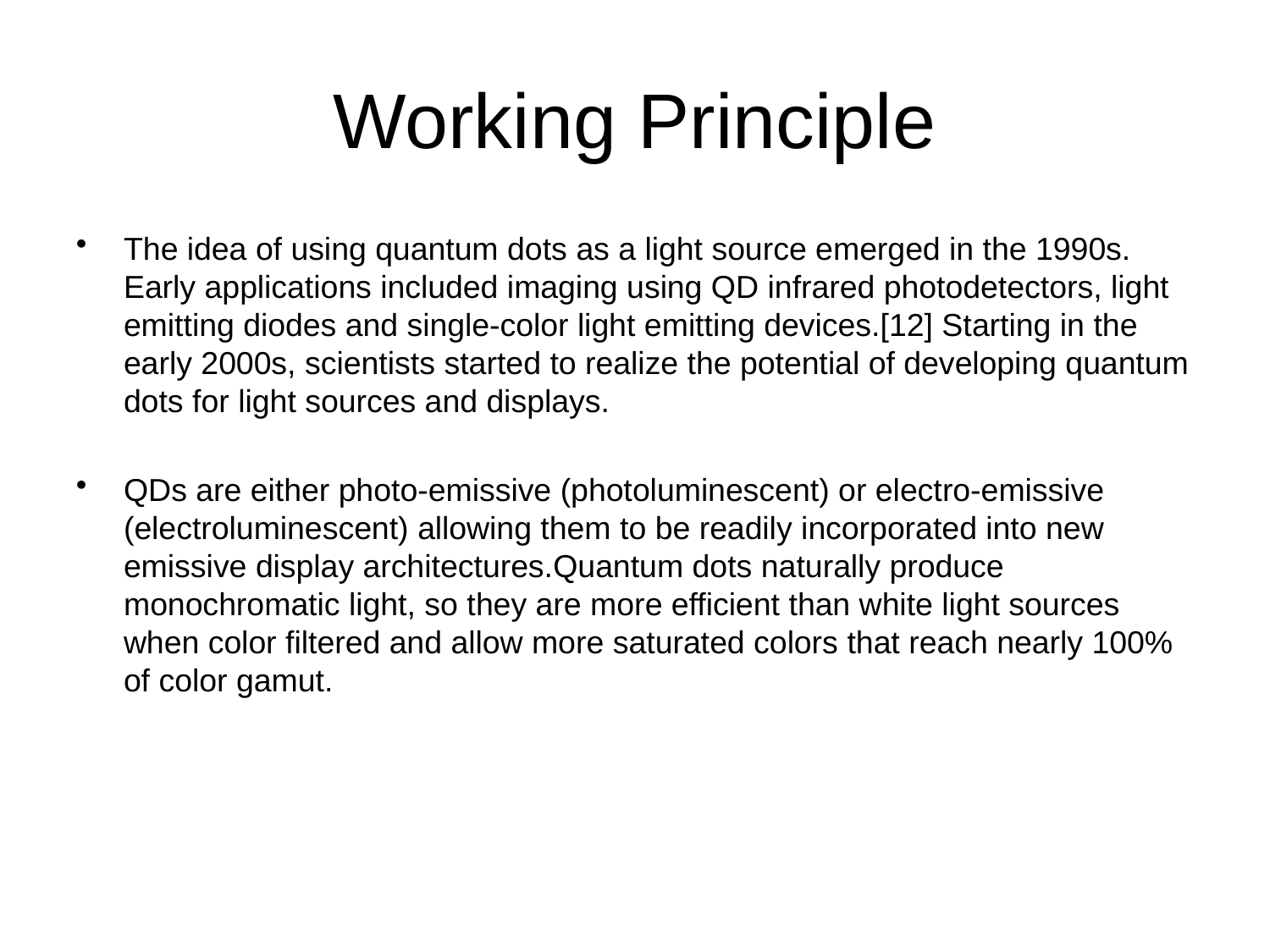

# Working Principle
The idea of using quantum dots as a light source emerged in the 1990s. Early applications included imaging using QD infrared photodetectors, light emitting diodes and single-color light emitting devices.[12] Starting in the early 2000s, scientists started to realize the potential of developing quantum dots for light sources and displays.

QDs are either photo-emissive (photoluminescent) or electro-emissive (electroluminescent) allowing them to be readily incorporated into new emissive display architectures.Quantum dots naturally produce monochromatic light, so they are more efficient than white light sources when color filtered and allow more saturated colors that reach nearly 100% of color gamut.